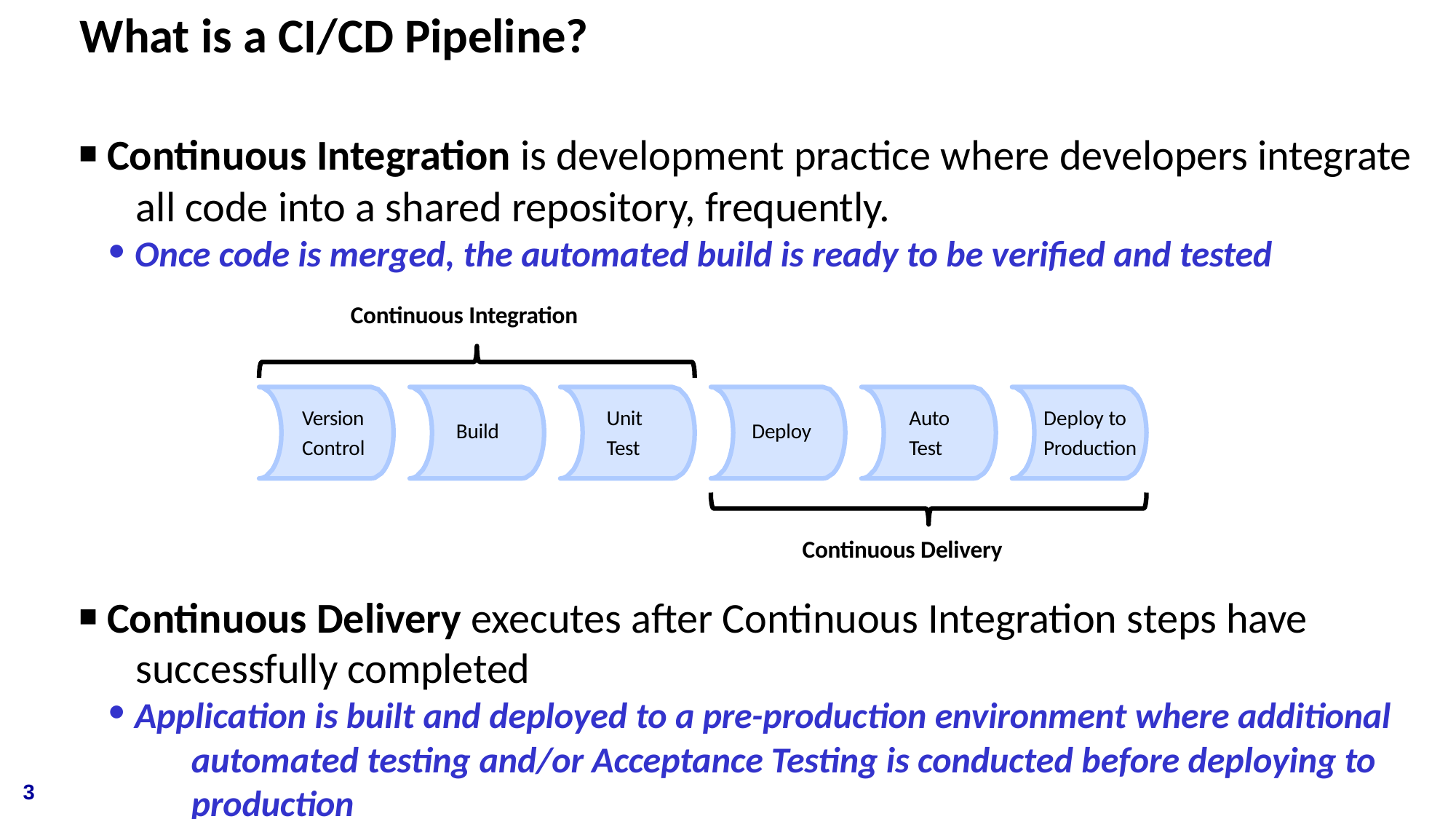

# What is a CI/CD Pipeline?
Continuous Integration is development practice where developers integrate 	all code into a shared repository, frequently.
Once code is merged, the automated build is ready to be verified and tested
Continuous Integration

Version Control
Unit Test
Auto Test
Deploy to Production
Build
Deploy

Continuous Delivery
Continuous Delivery executes after Continuous Integration steps have 	successfully completed
Application is built and deployed to a pre-production environment where additional 	automated testing and/or Acceptance Testing is conducted before deploying to 	production
3